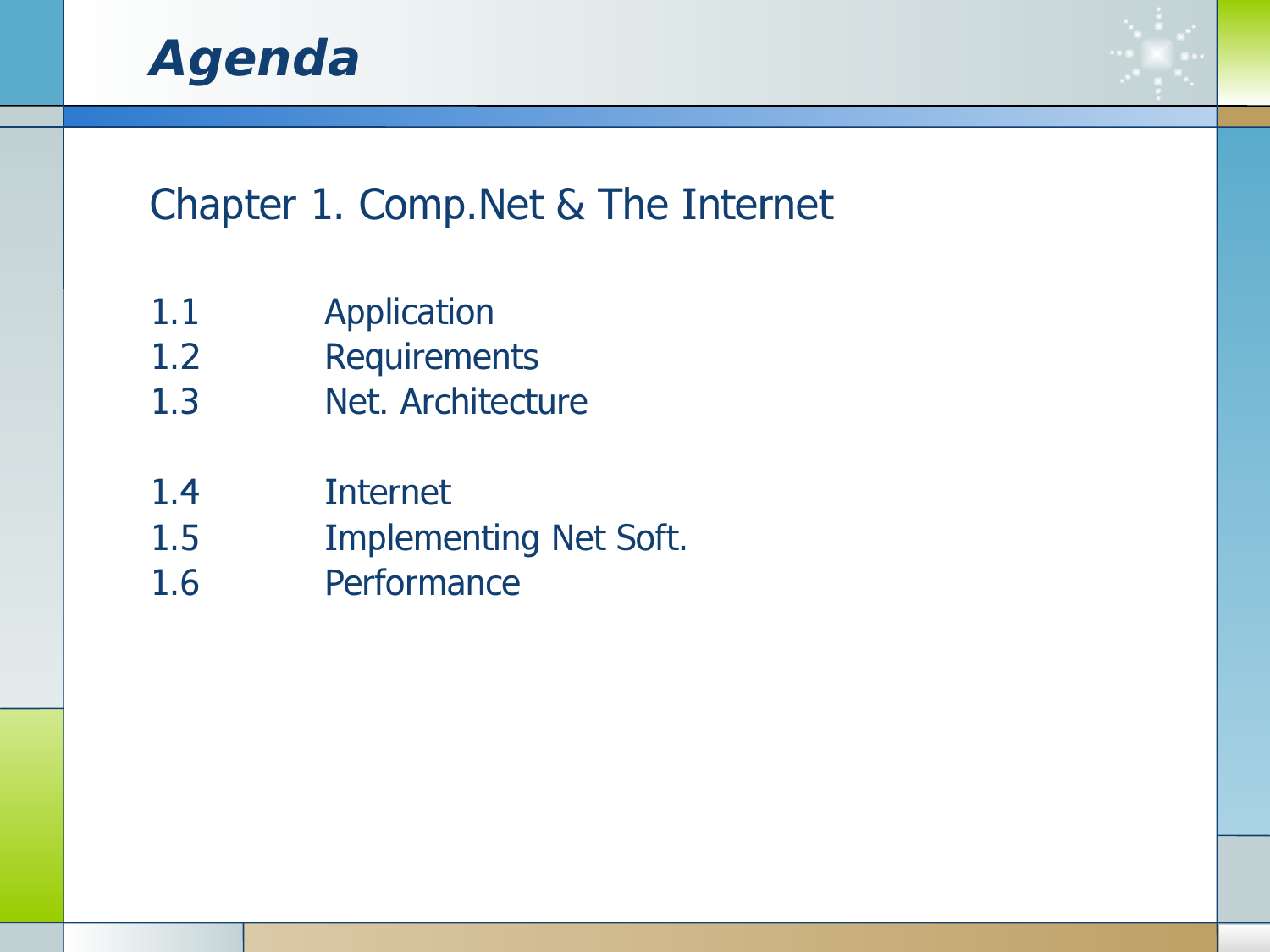

# Agenda
Chapter 1. Comp.Net & The Internet

1.1 	Application
1.2 	Requirements
1.3 	Net. Architecture

1.4 	Internet
1.5 	Implementing Net Soft.
1.6 	Performance